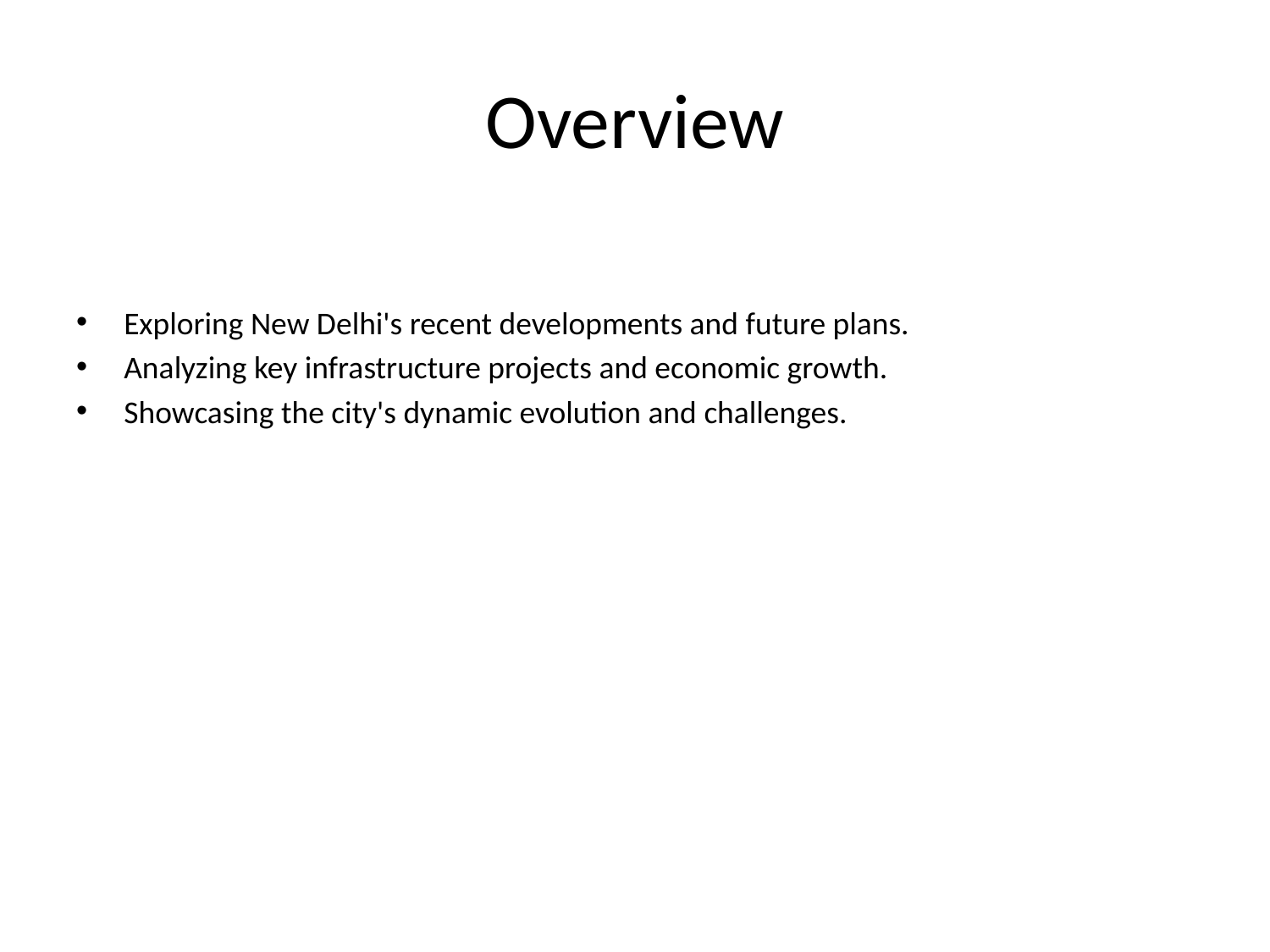

# Overview

Exploring New Delhi's recent developments and future plans.
Analyzing key infrastructure projects and economic growth.
Showcasing the city's dynamic evolution and challenges.